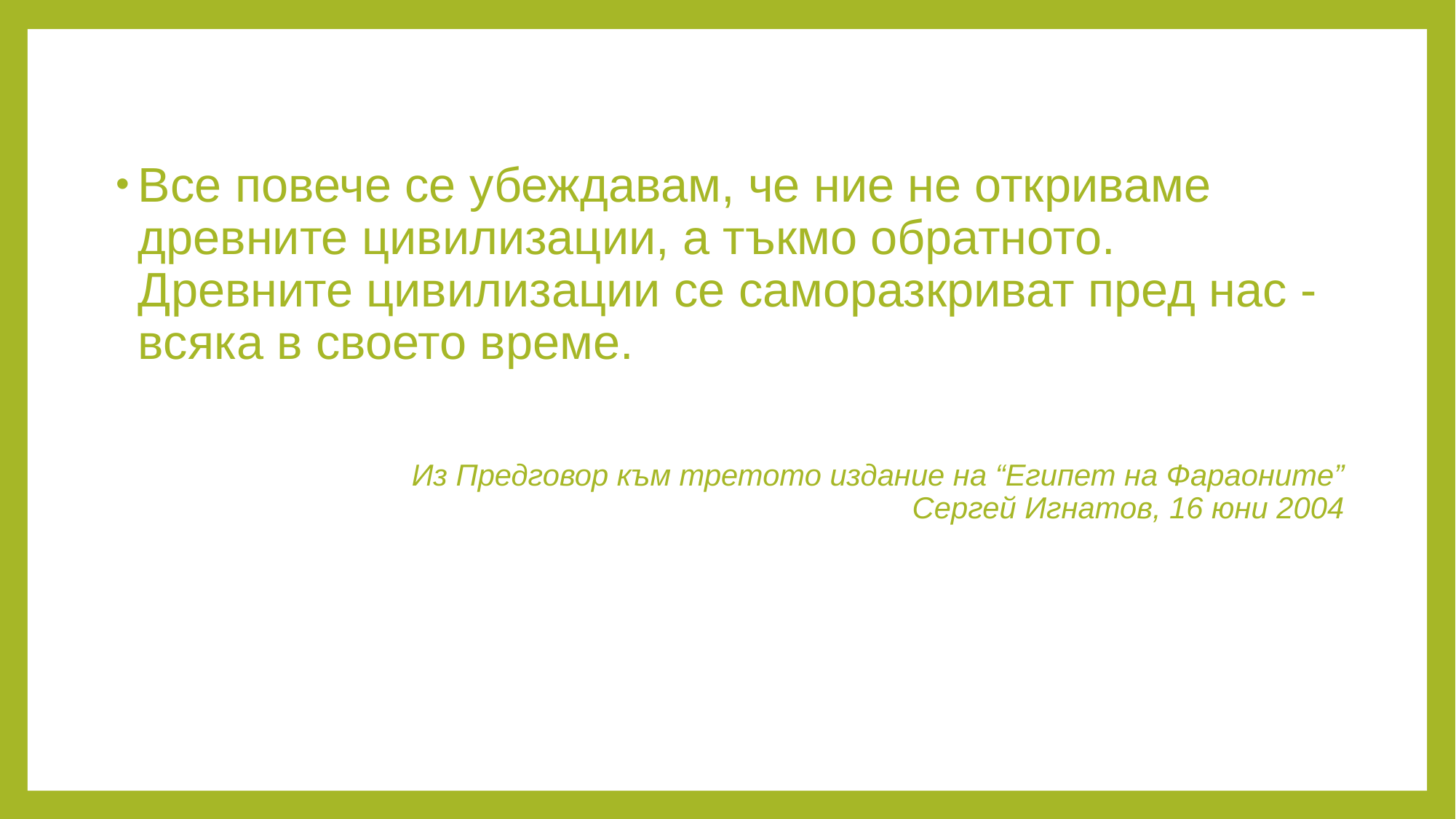

Все повече се убеждавам, че ние не откриваме древните цивилизации, а тъкмо обратното. Древните цивилизации се саморазкриват пред нас - всяка в своето време.
# Из Предговор към третото издание на “Египет на Фараоните” Сергей Игнатов, 16 юни 2004